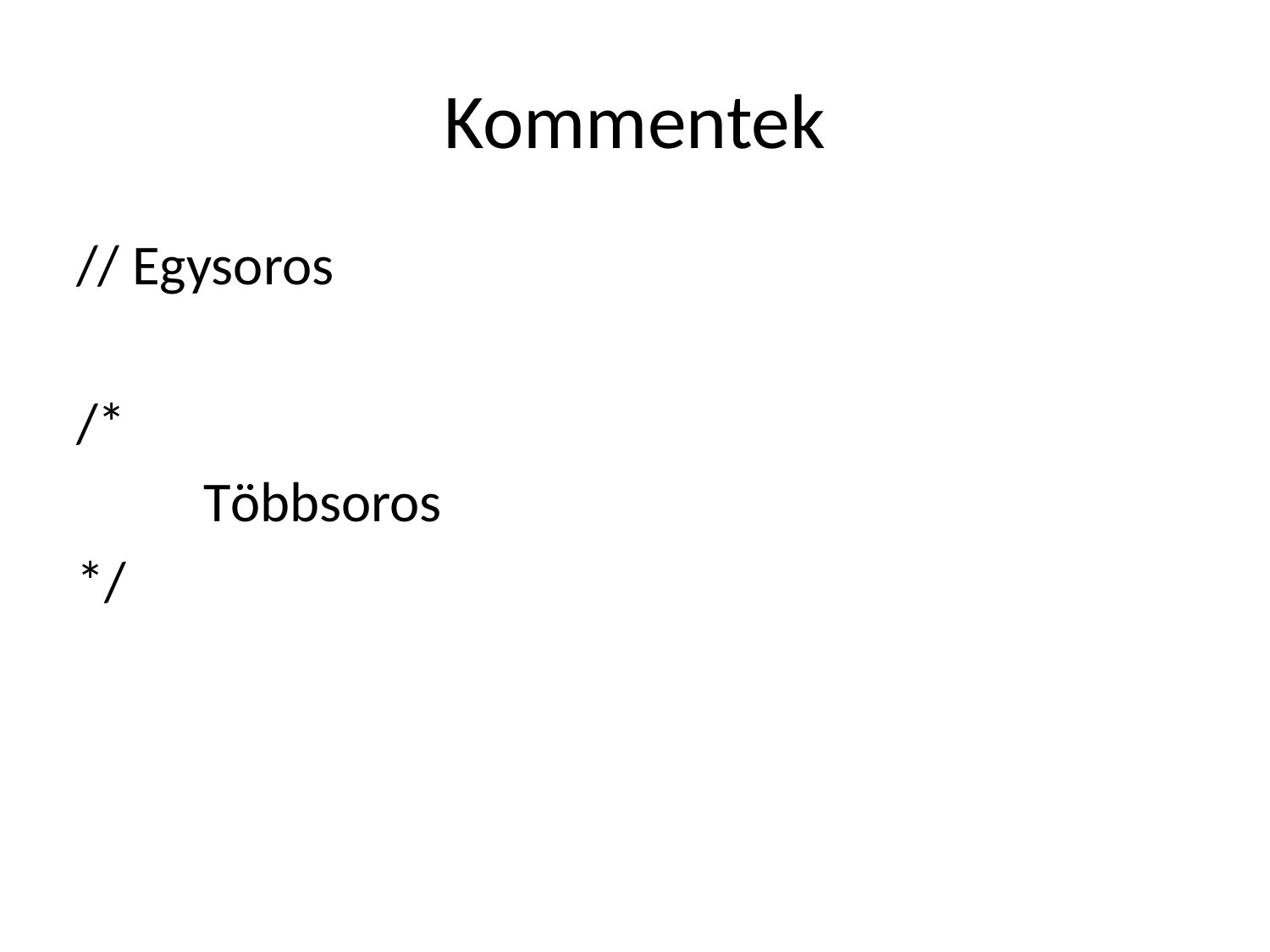

# Kommentek
// Egysoros

/*
	Többsoros
*/